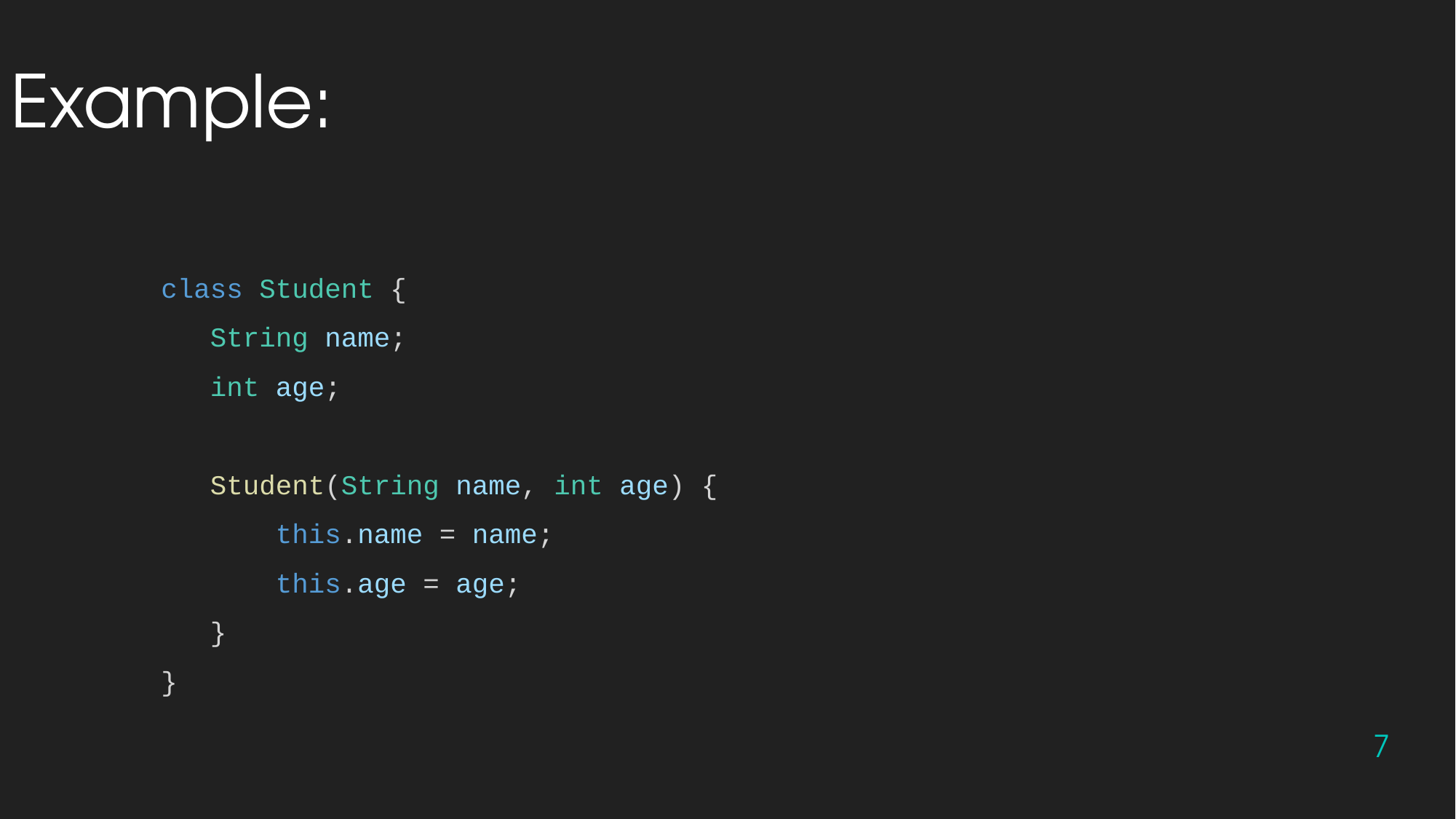

Example:
class Student {
   String name;
   int age;

   Student(String name, int age) {
       this.name = name;
       this.age = age;
   }
}
7